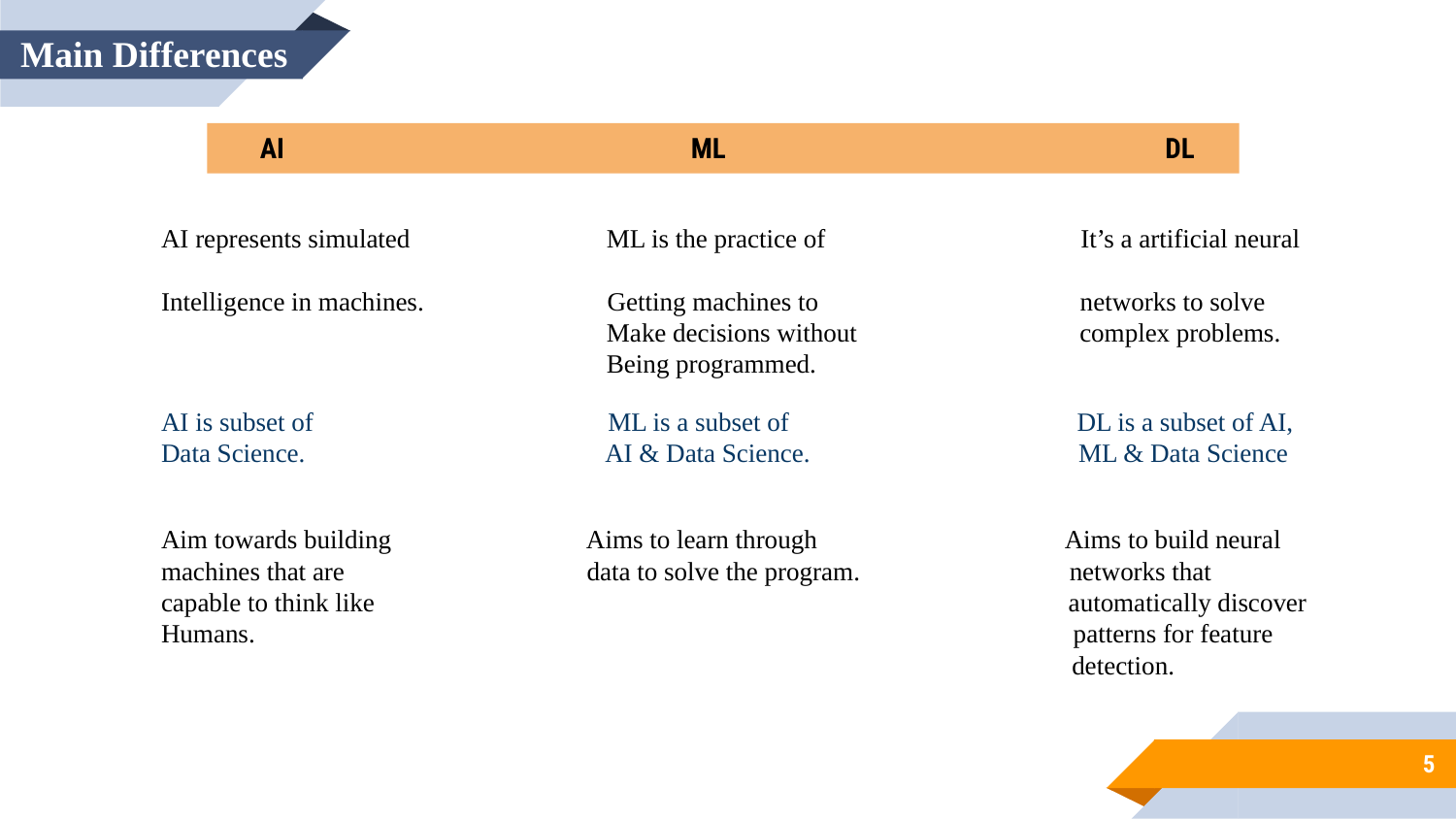

Main Differences
AI                                                              ML                                                                   DL

AI represents simulated                              ML is the practice of                                       It’s a artificial neural
Intelligence in machines.                            Getting machines to                                        networks to solve
                                                                    Make decisions without                                  complex problems.
                                                                    Being programmed.
AI is subset of                                             ML is a subset of                                            DL is a subset of AI,
Data Science.                                              AI & Data Science.                                         ML & Data Science
Aim towards building                              Aims to learn through                                      Aims to build neural
machines that are                                     data to solve the program.                                networks that
capable to think like                                                                                                          automatically discover
Humans.                                                                                                                             patterns for feature
                                                                                                                                           detection.
5